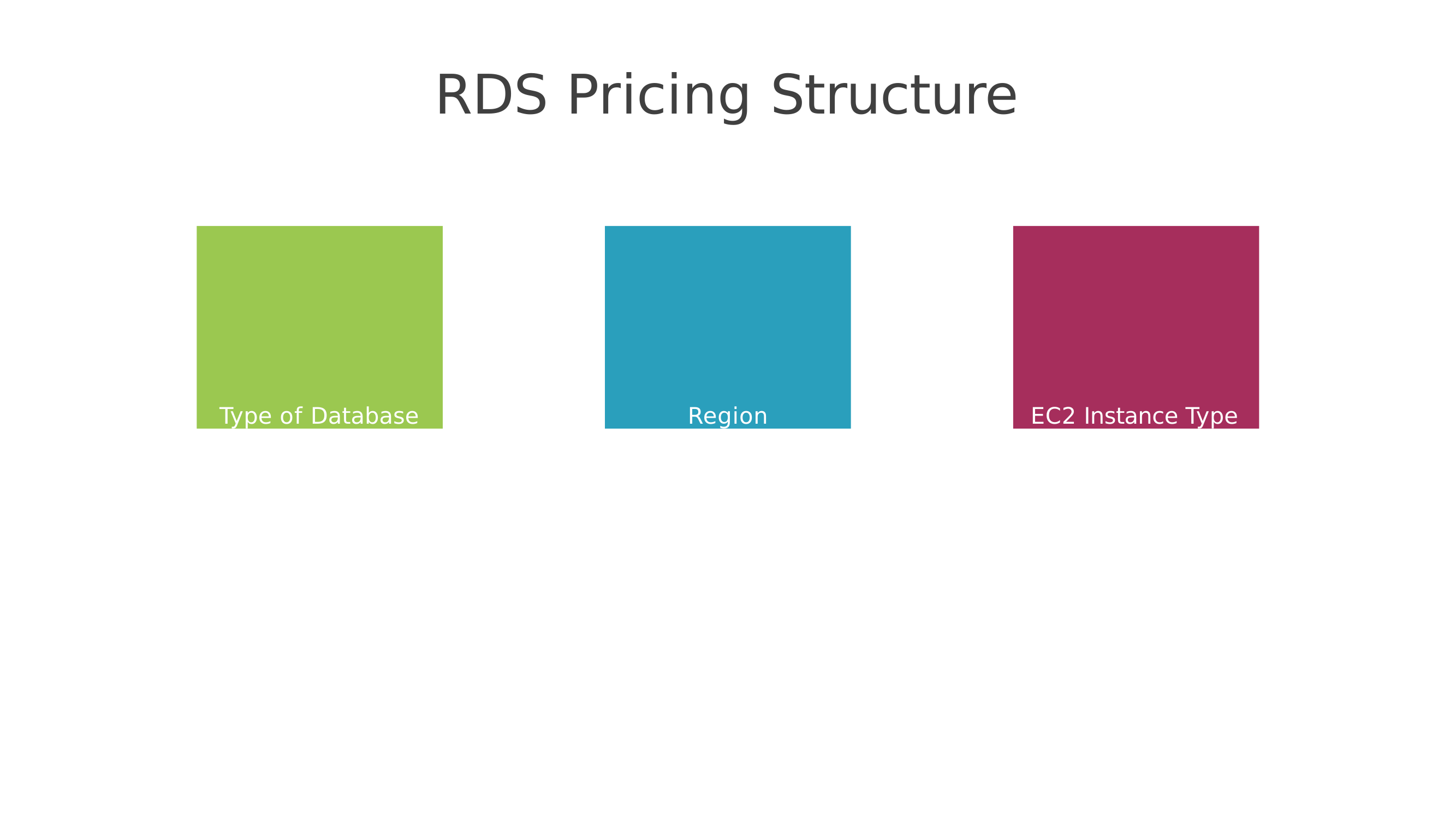

# RDS Pricing Structure

Region

Type of Database

EC2 Instance Type
48